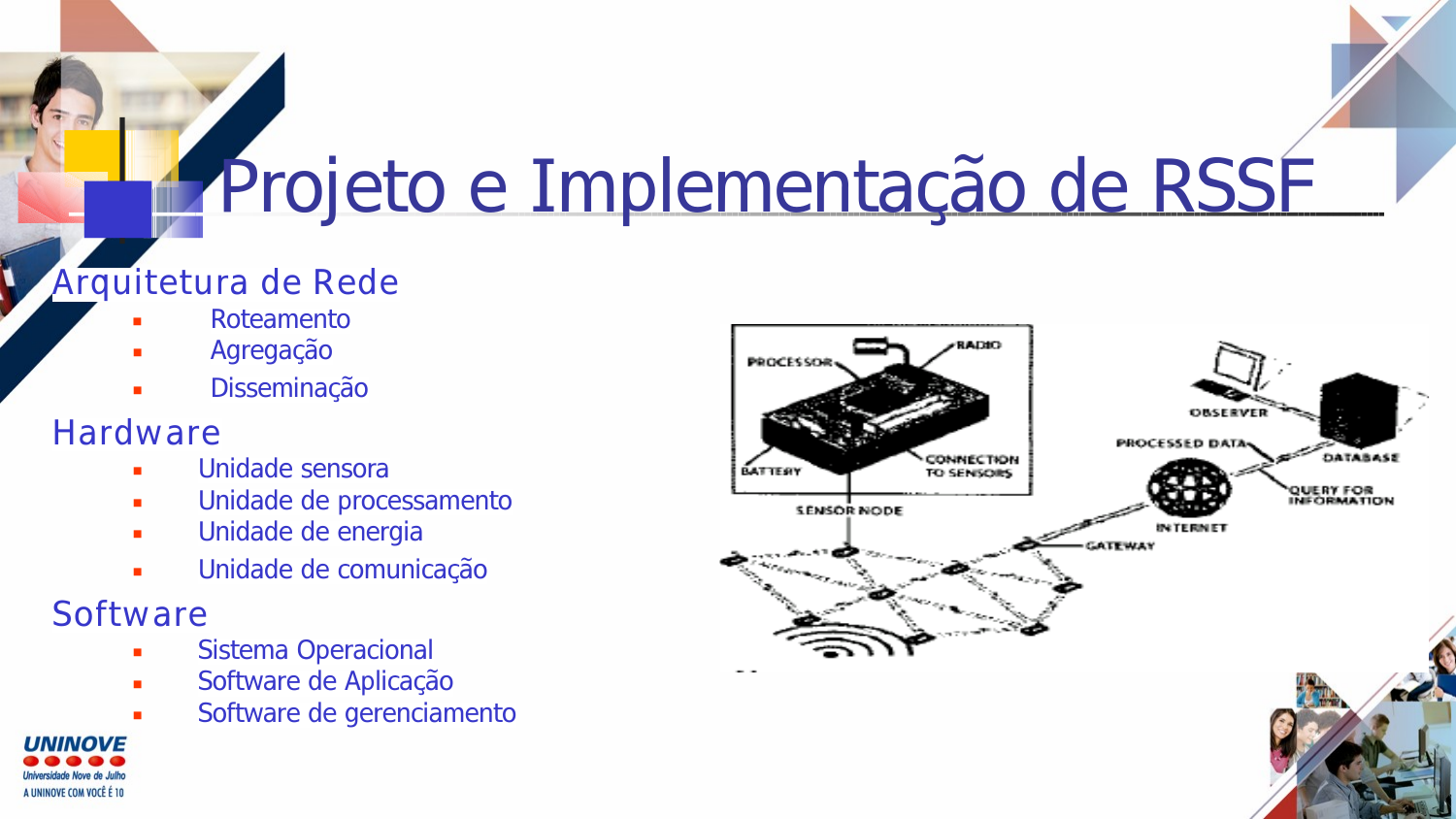

Projeto e Implementação de RSSF
Arquitetura de Rede
Roteamento
Agregação
Disseminação
Hardware
Unidade sensora
Unidade de processamento
Unidade de energia
Unidade de comunicação
Software
Sistema Operacional
Software de Aplicação
Software de gerenciamento